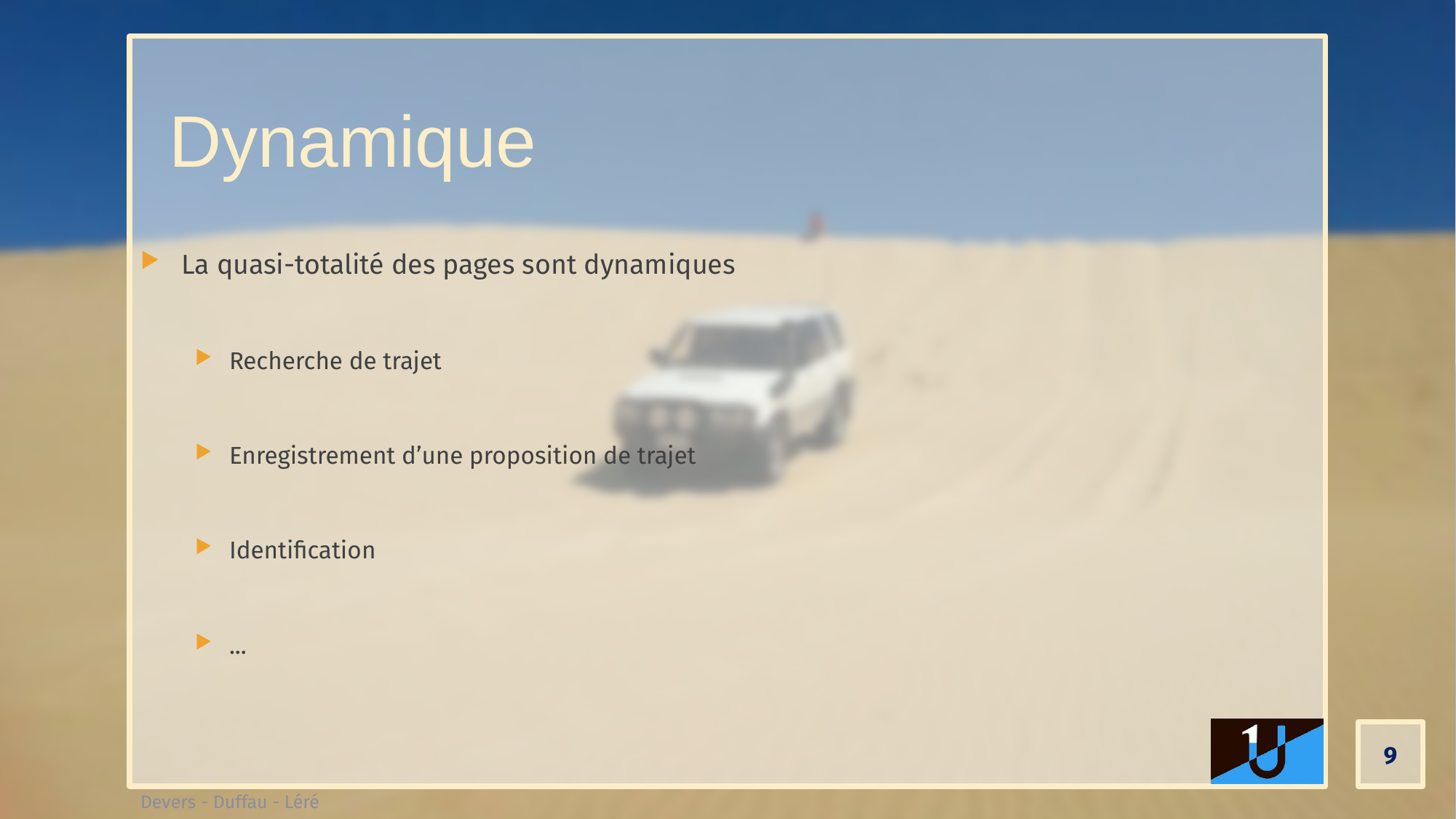

# Dynamique
La quasi-totalité des pages sont dynamiques

Recherche de trajet

Enregistrement d’une proposition de trajet

Identification

...
9
Devers - Duffau - Léré